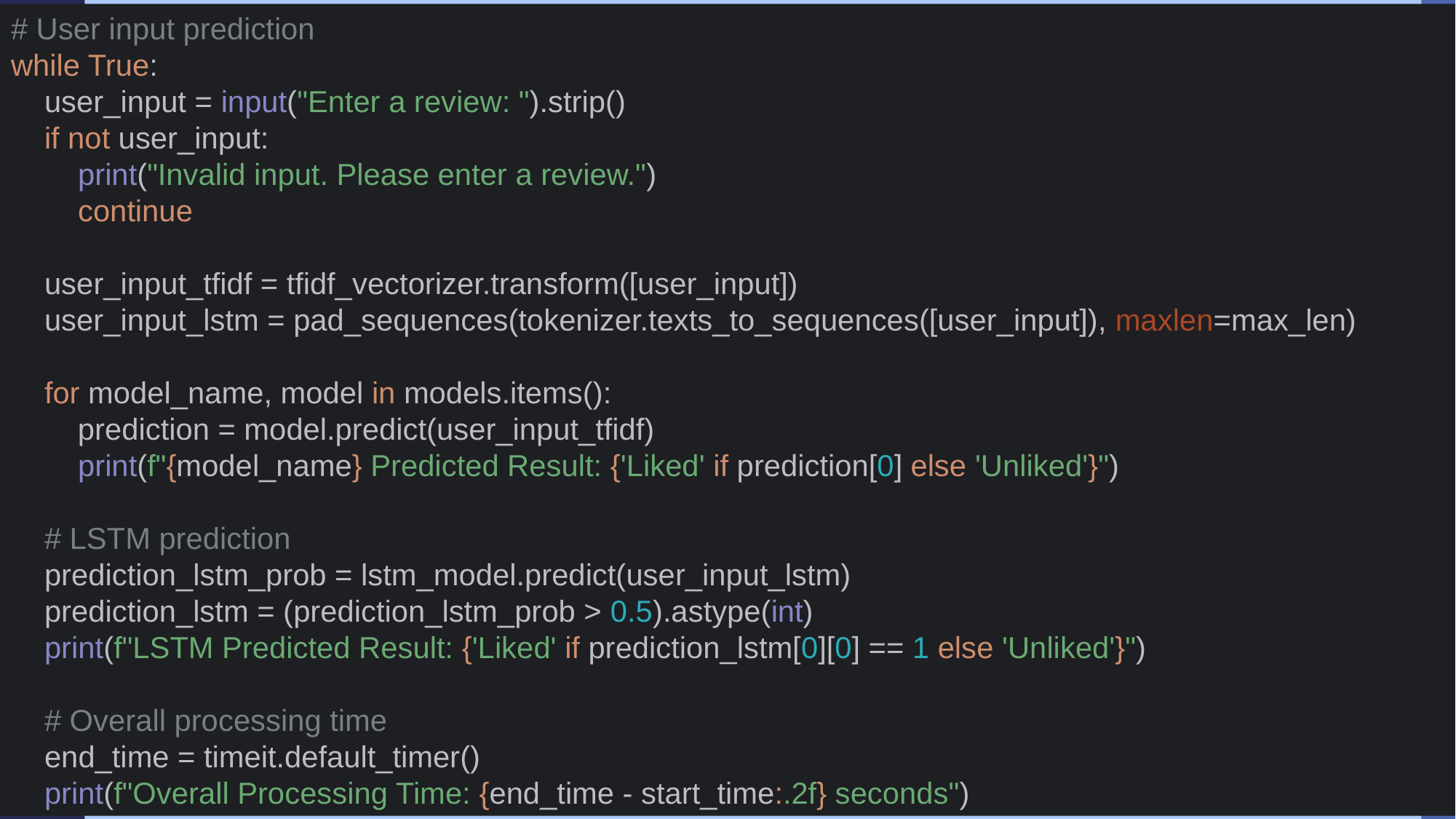

# User input prediction while True: user_input = input("Enter a review: ").strip() if not user_input: print("Invalid input. Please enter a review.") continue user_input_tfidf = tfidf_vectorizer.transform([user_input]) user_input_lstm = pad_sequences(tokenizer.texts_to_sequences([user_input]), maxlen=max_len) for model_name, model in models.items(): prediction = model.predict(user_input_tfidf) print(f"{model_name} Predicted Result: {'Liked' if prediction[0] else 'Unliked'}") # LSTM prediction prediction_lstm_prob = lstm_model.predict(user_input_lstm) prediction_lstm = (prediction_lstm_prob > 0.5).astype(int) print(f"LSTM Predicted Result: {'Liked' if prediction_lstm[0][0] == 1 else 'Unliked'}") # Overall processing time end_time = timeit.default_timer() print(f"Overall Processing Time: {end_time - start_time:.2f} seconds")